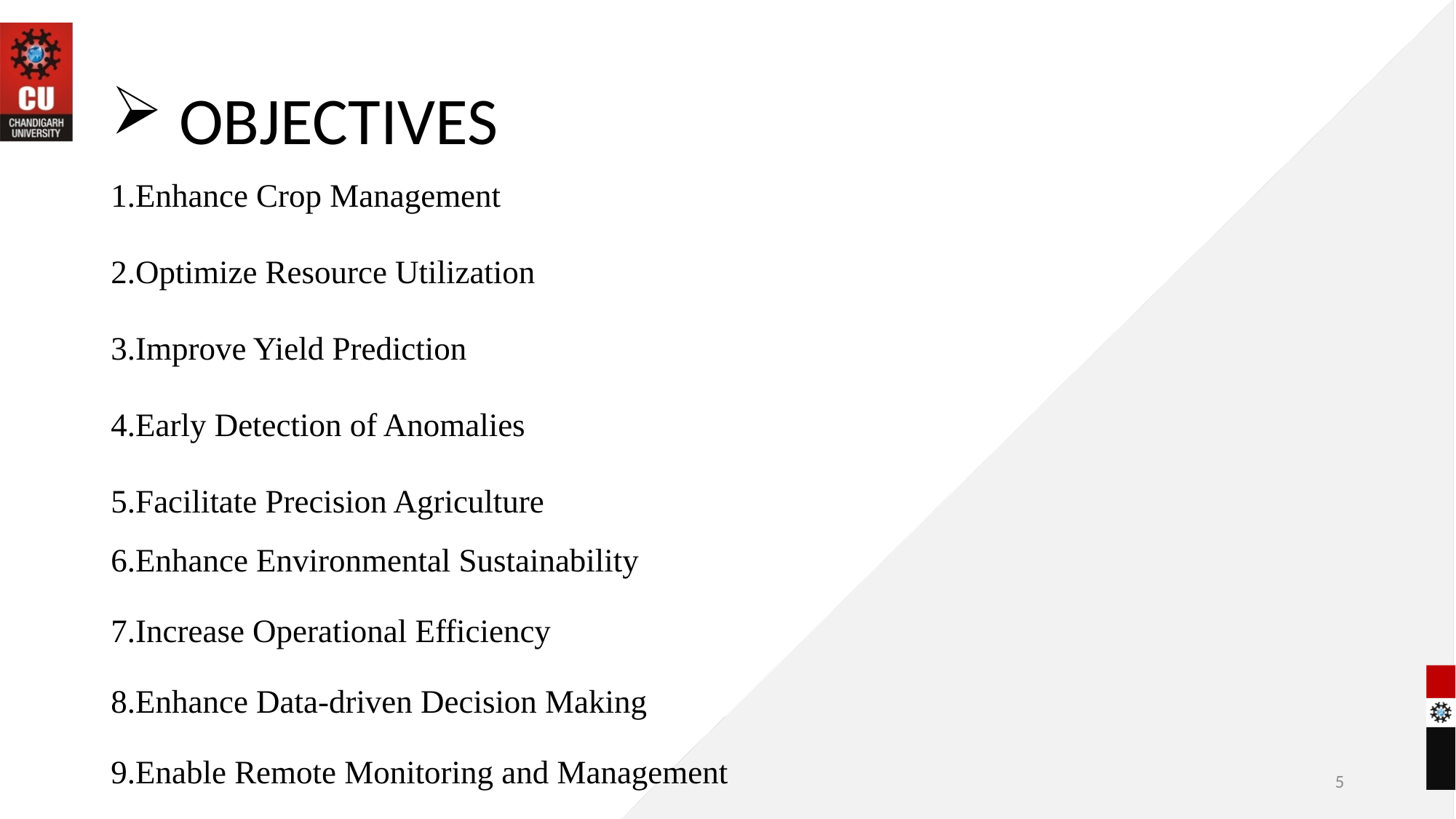

# OBJECTIVES

1.Enhance Crop Management

2.Optimize Resource Utilization

3.Improve Yield Prediction

4.Early Detection of Anomalies

5.Facilitate Precision Agriculture

6.Enhance Environmental Sustainability

7.Increase Operational Efficiency

8.Enhance Data-driven Decision Making

9.Enable Remote Monitoring and Management
5